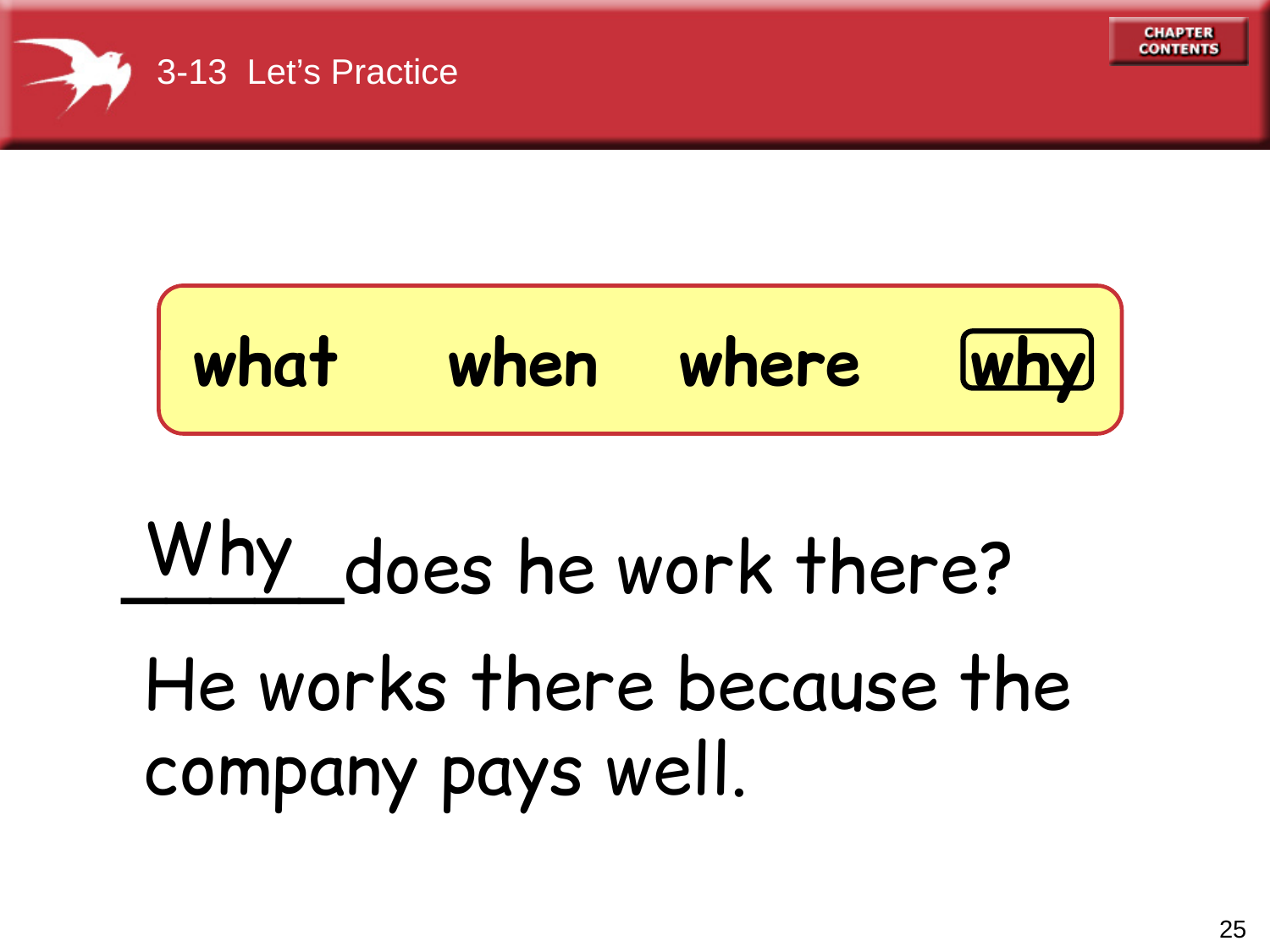

3-13  Let’s Practice
what    when   where    why

Why
_____does he work there?
He works there because the company pays well.
25